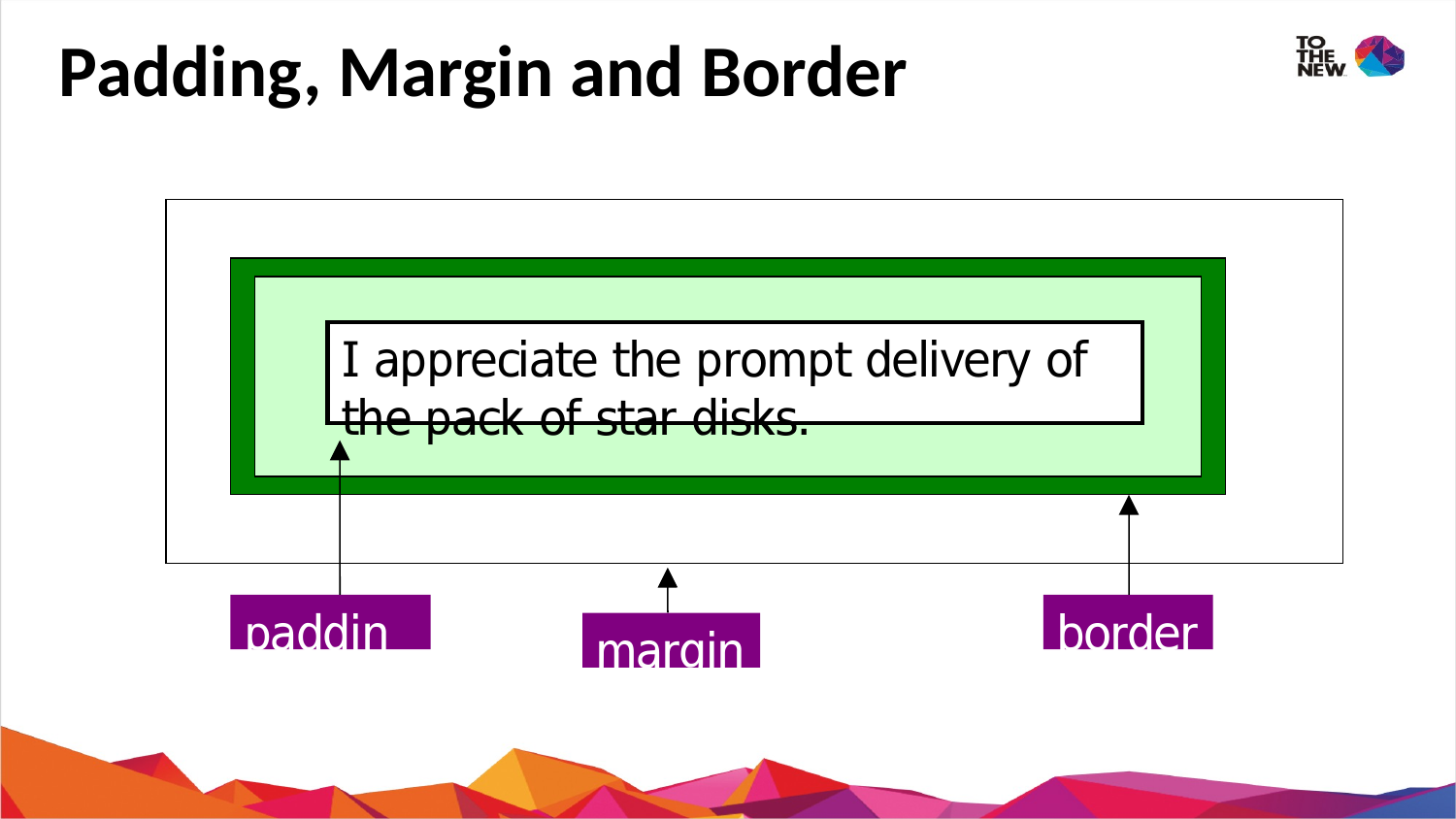

Padding, Margin and Border

I appreciate the prompt delivery of
the pack of star disks.

padding
border
margin